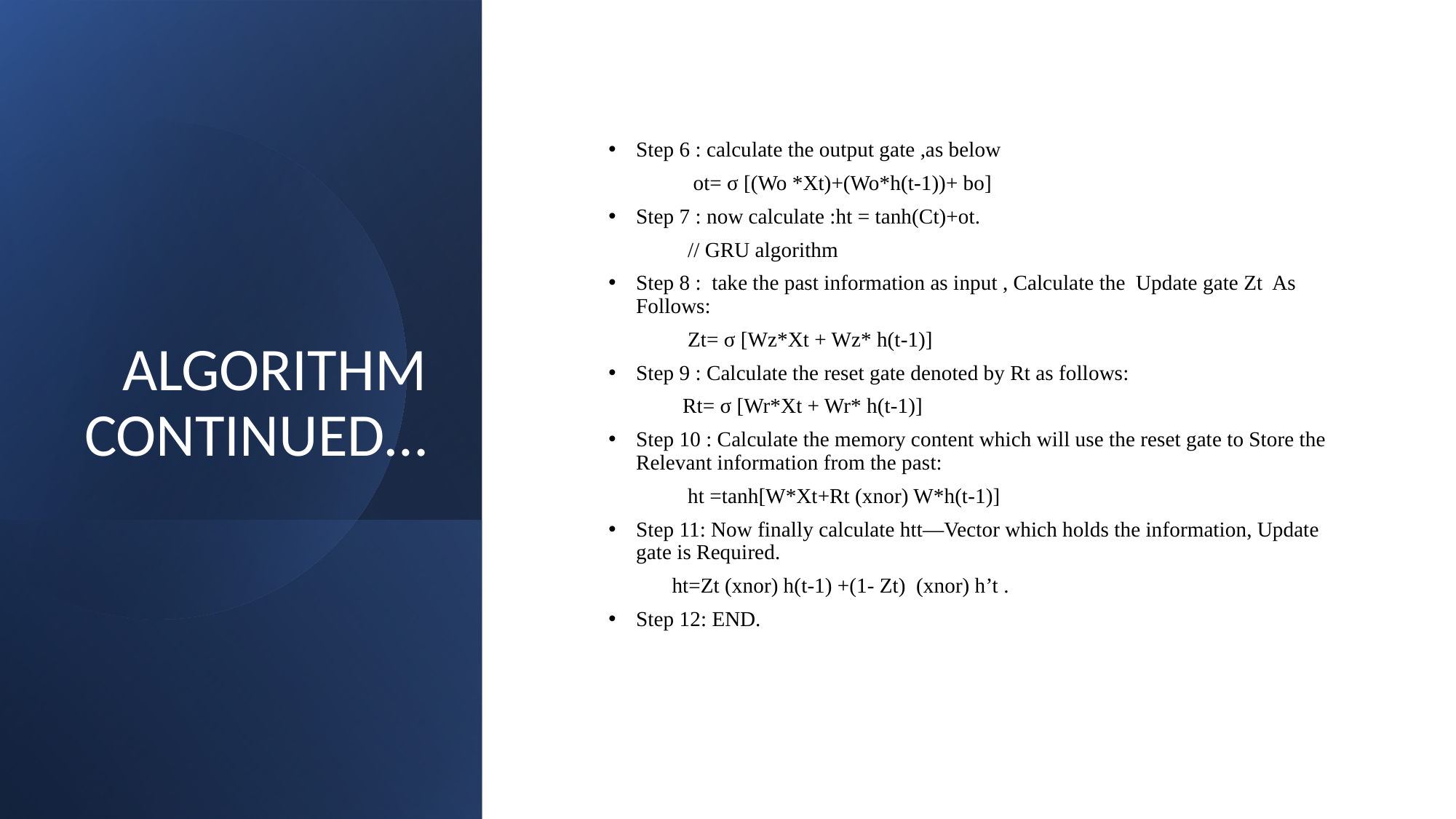

# ALGORITHM CONTINUED…
Step 6 : calculate the output gate ,as below
                ot= σ [(Wo *Xt)+(Wo*h(t-1))+ bo]
Step 7 : now calculate :ht = tanh(Ct)+ot.
               // GRU algorithm
Step 8 :  take the past information as input , Calculate the  Update gate Zt  As Follows:
               Zt= σ [Wz*Xt + Wz* h(t-1)]
Step 9 : Calculate the reset gate denoted by Rt as follows:
              Rt= σ [Wr*Xt + Wr* h(t-1)]
Step 10 : Calculate the memory content which will use the reset gate to Store the Relevant information from the past:
               ht =tanh[W*Xt+Rt (xnor) W*h(t-1)]
Step 11: Now finally calculate htt—Vector which holds the information, Update gate is Required.
            ht=Zt (xnor) h(t-1) +(1- Zt)  (xnor) h’t .
Step 12: END.